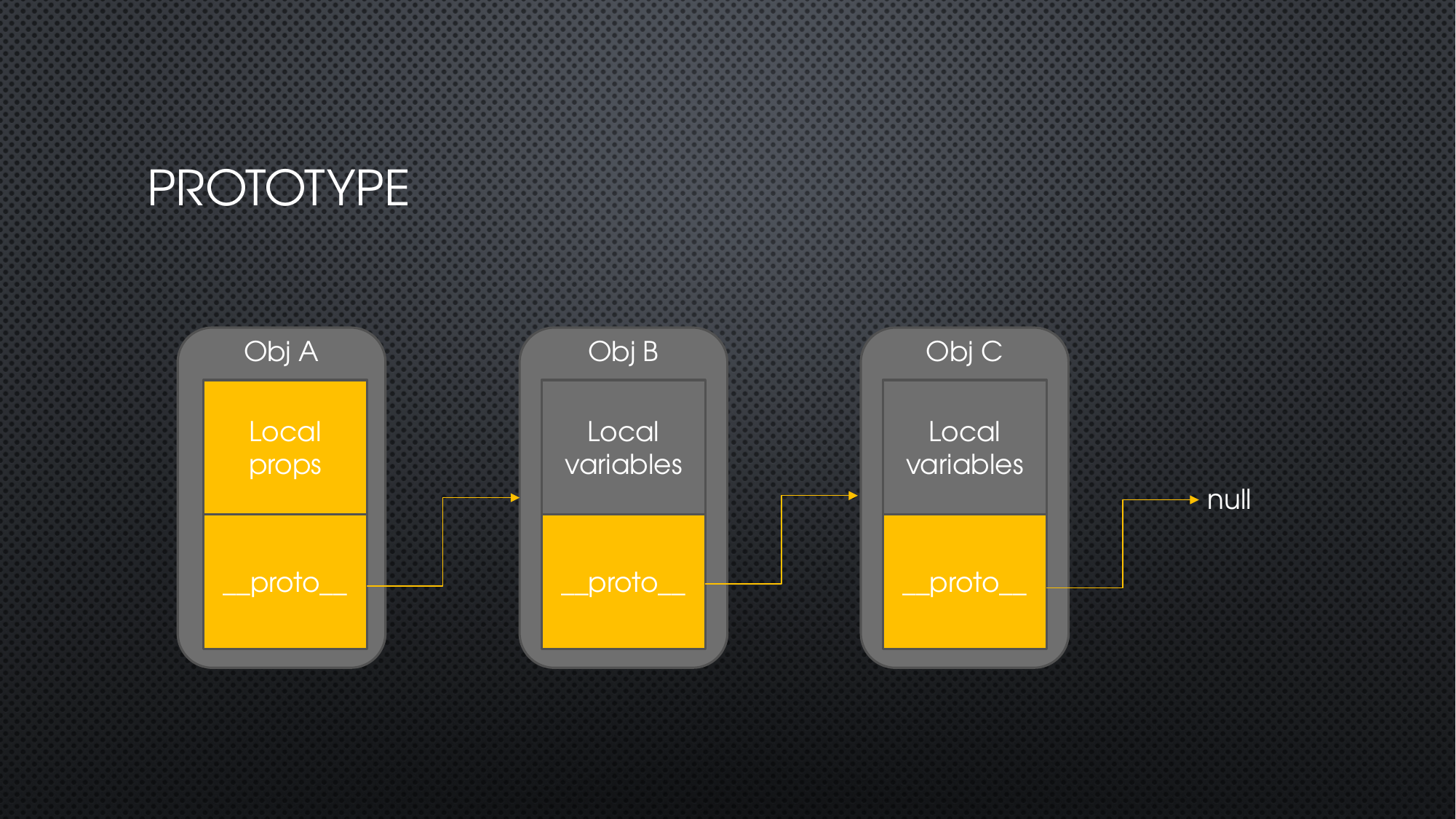

# Prototype
Obj A

Obj B

Obj C

Local props
Local variables
Local variables
null
__proto__
__proto__
__proto__